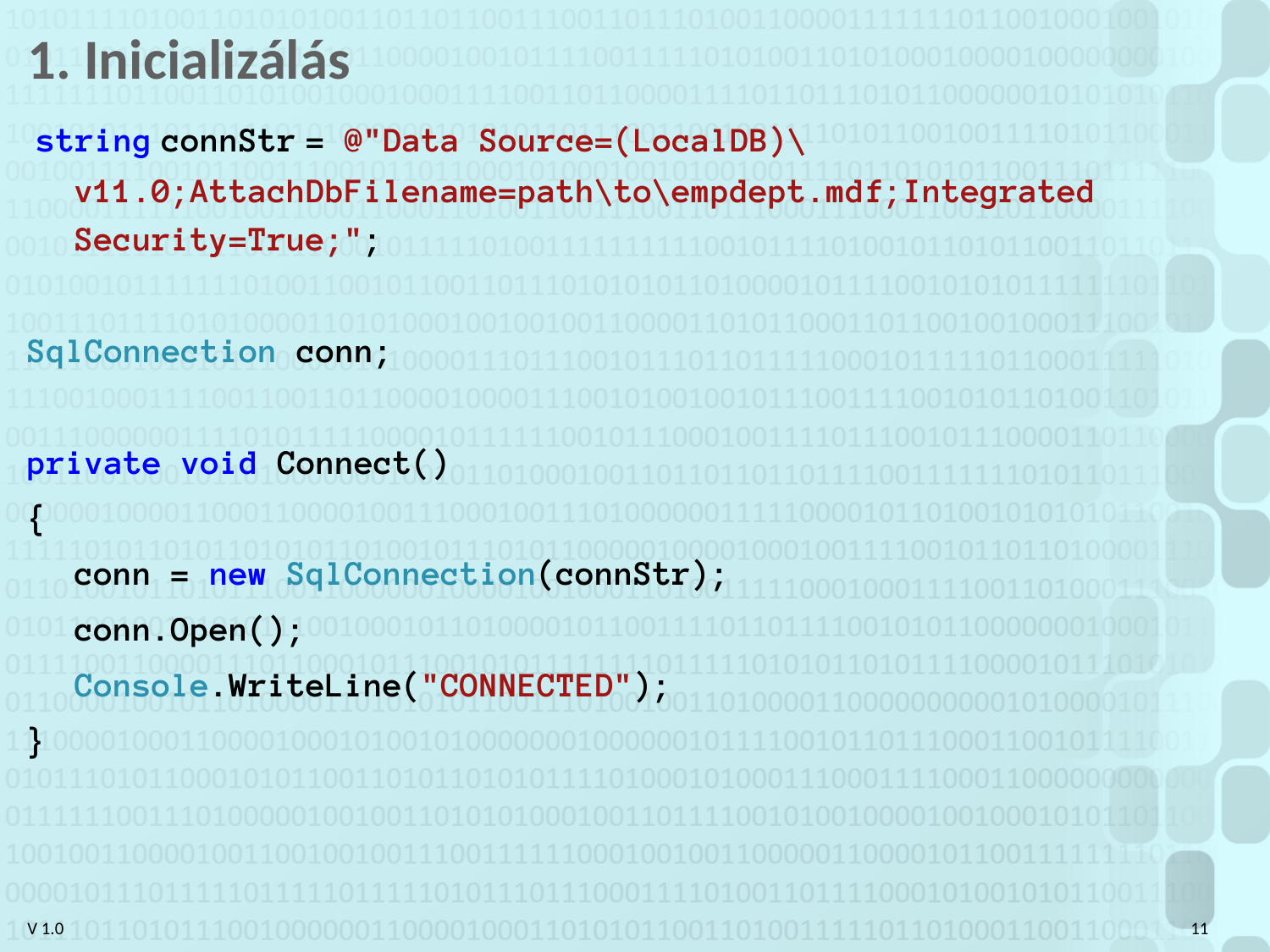

# 1. Inicializálás
 string connStr = @"Data Source=(LocalDB)\v11.0;AttachDbFilename=path\to\empdept.mdf;Integrated Security=True;";

SqlConnection conn;

private void Connect()
{
	conn = new SqlConnection(connStr);
	conn.Open();
	Console.WriteLine("CONNECTED");
}

11